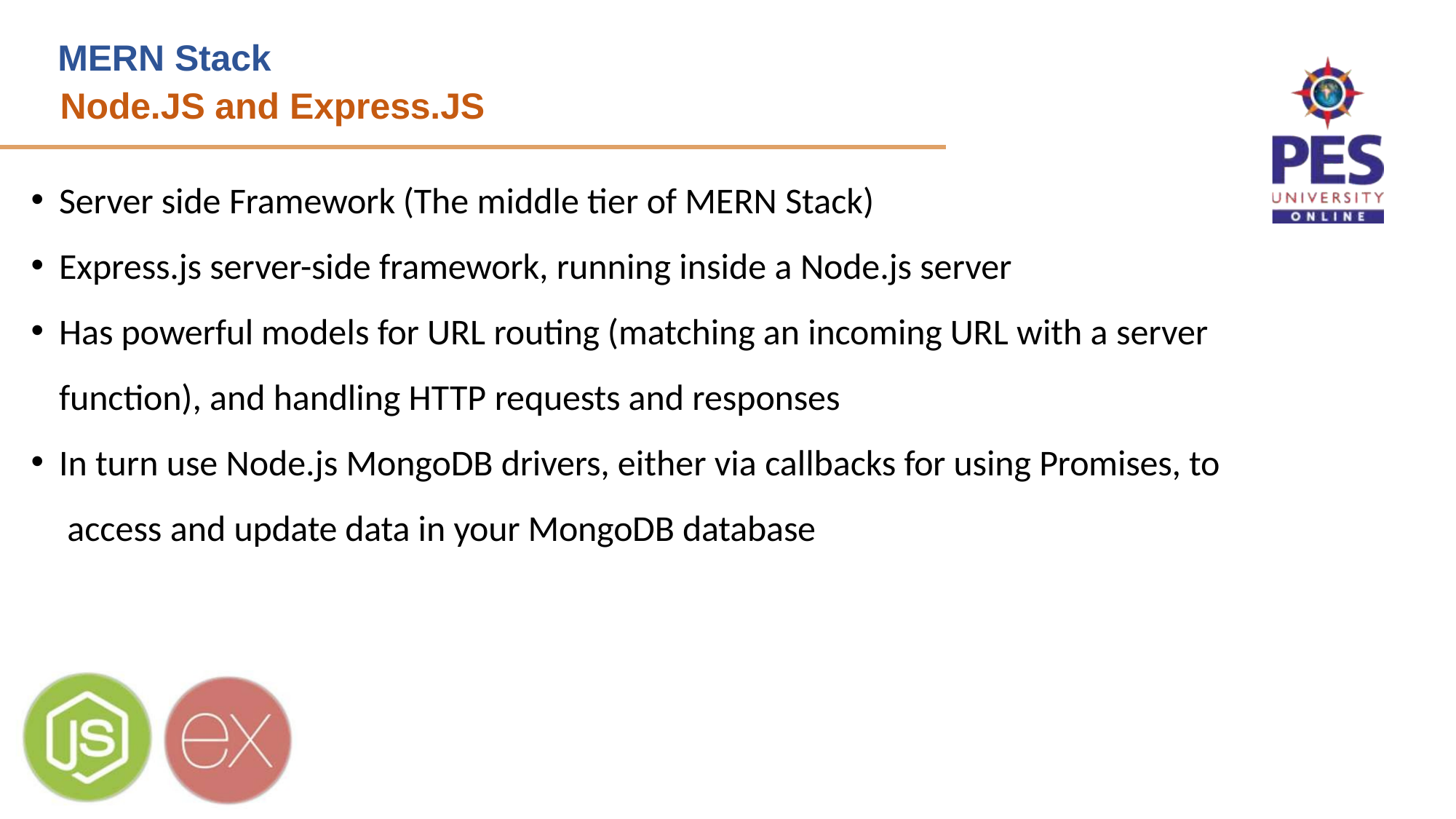

MERN Stack
Node.JS and Express.JS

Server side Framework (The middle tier of MERN Stack)
Express.js server-side framework, running inside a Node.js server
Has powerful models for URL routing (matching an incoming URL with a server
function), and handling HTTP requests and responses
In turn use Node.js MongoDB drivers, either via callbacks for using Promises, to  access and update data in your MongoDB database